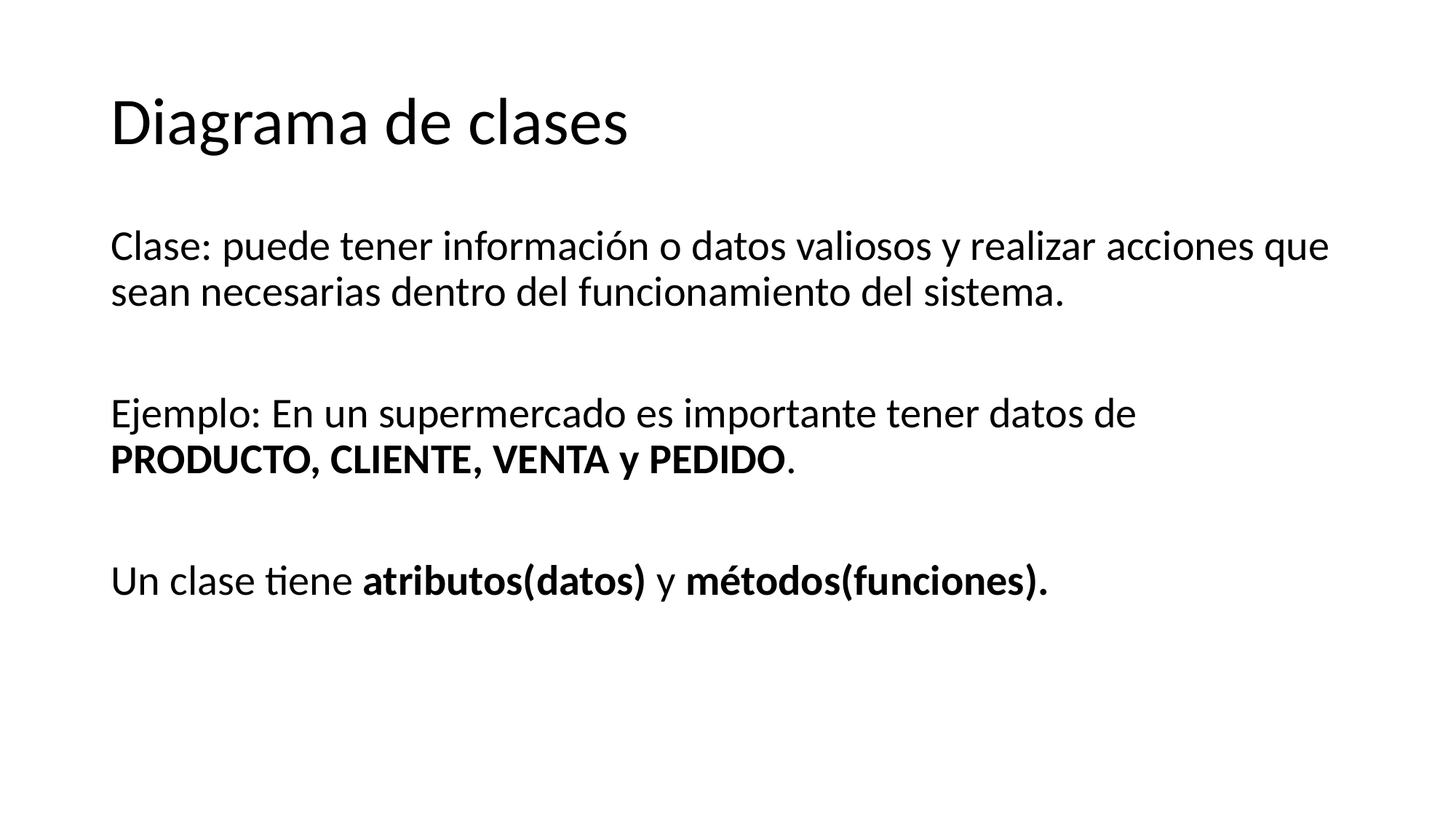

# Diagrama de clases
Clase: puede tener información o datos valiosos y realizar acciones que sean necesarias dentro del funcionamiento del sistema.

Ejemplo: En un supermercado es importante tener datos de PRODUCTO, CLIENTE, VENTA y PEDIDO.

Un clase tiene atributos(datos) y métodos(funciones).